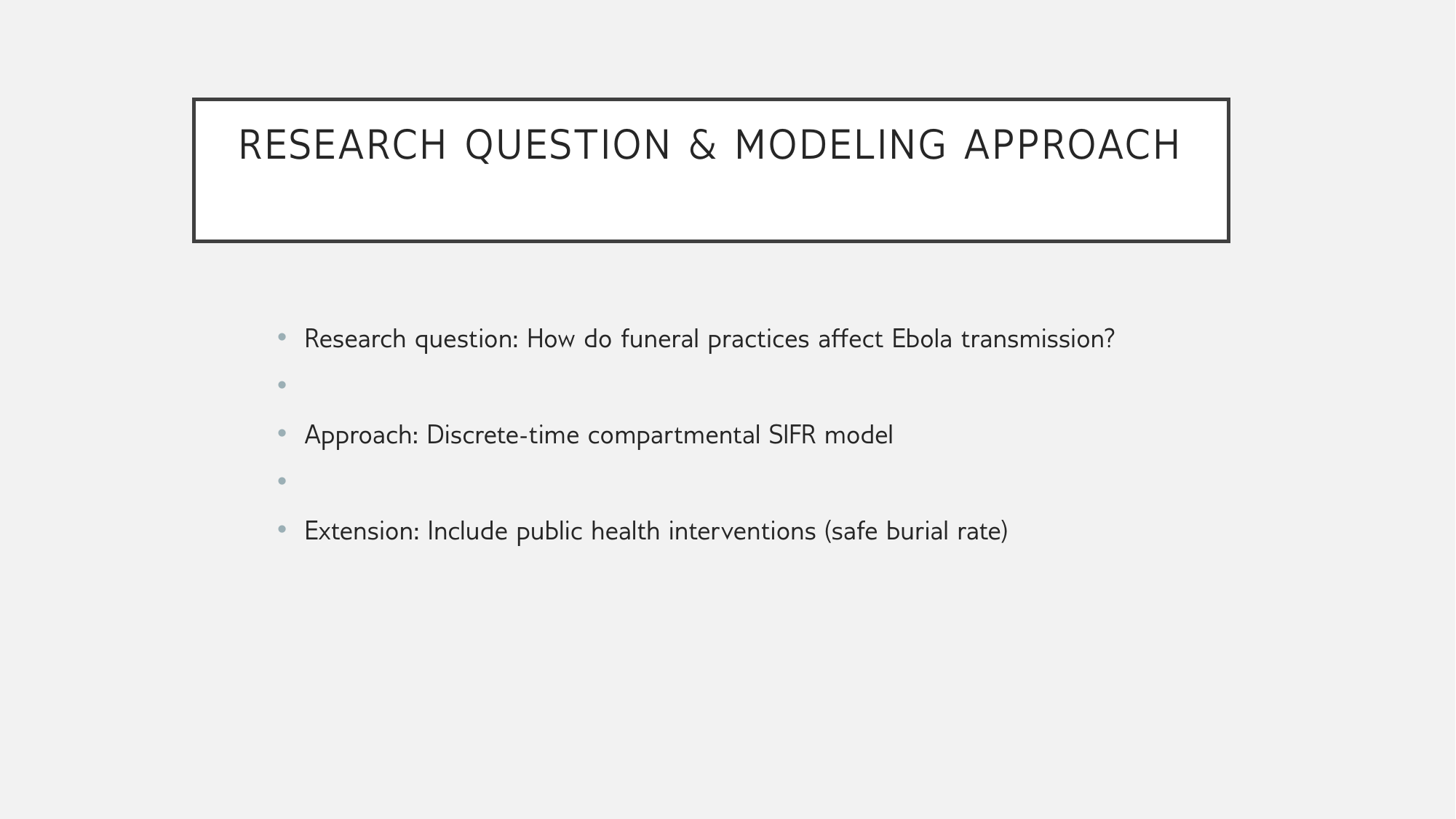

# Research Question & Modeling Approach
Research question: How do funeral practices affect Ebola transmission?

Approach: Discrete-time compartmental SIFR model

Extension: Include public health interventions (safe burial rate)